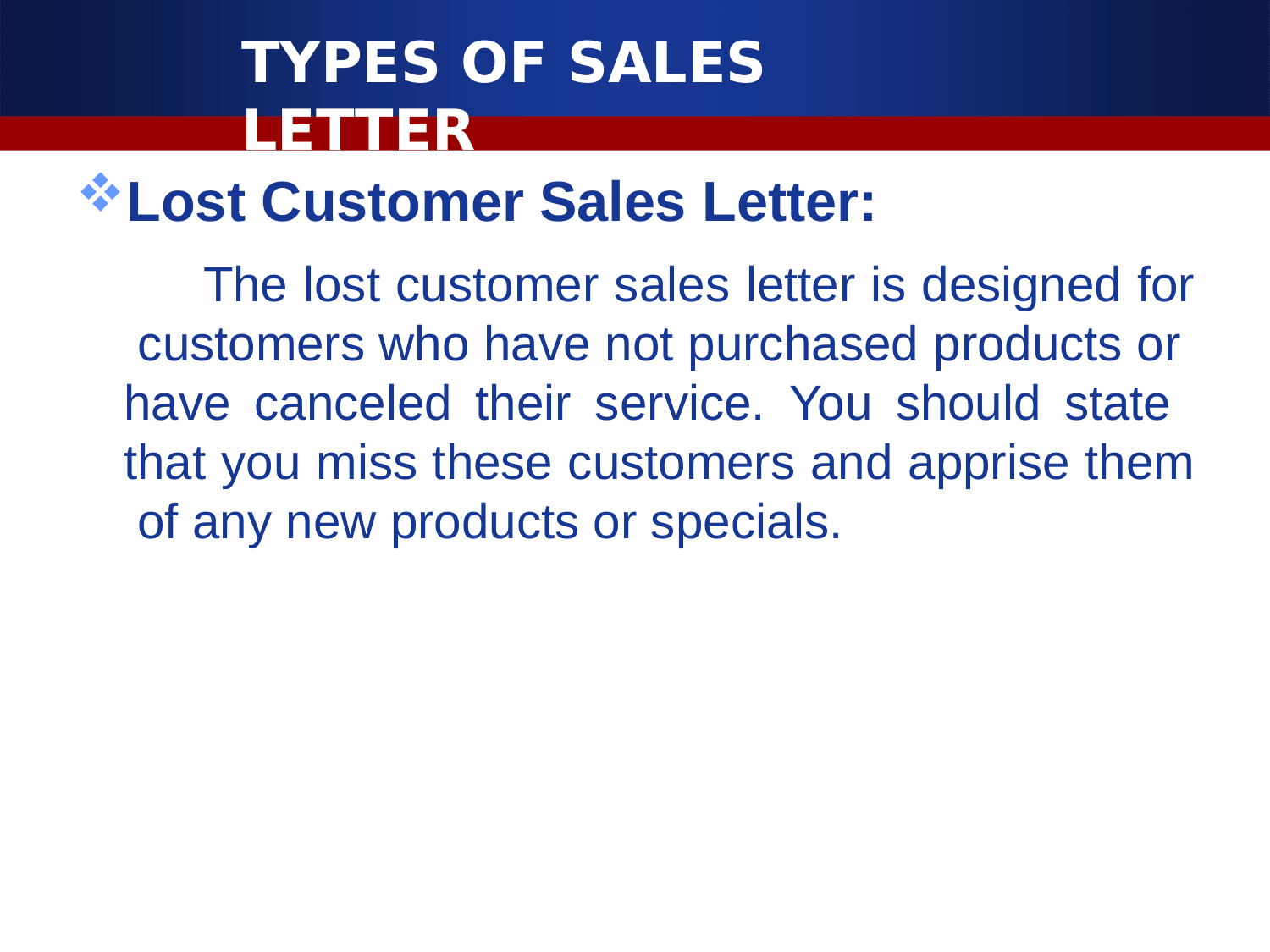

# TYPES OF SALES LETTER
Lost Customer Sales Letter:
The lost customer sales letter is designed for  customers who have not purchased products or  have canceled their service. You should state  that you miss these customers and apprise them  of any new products or specials.